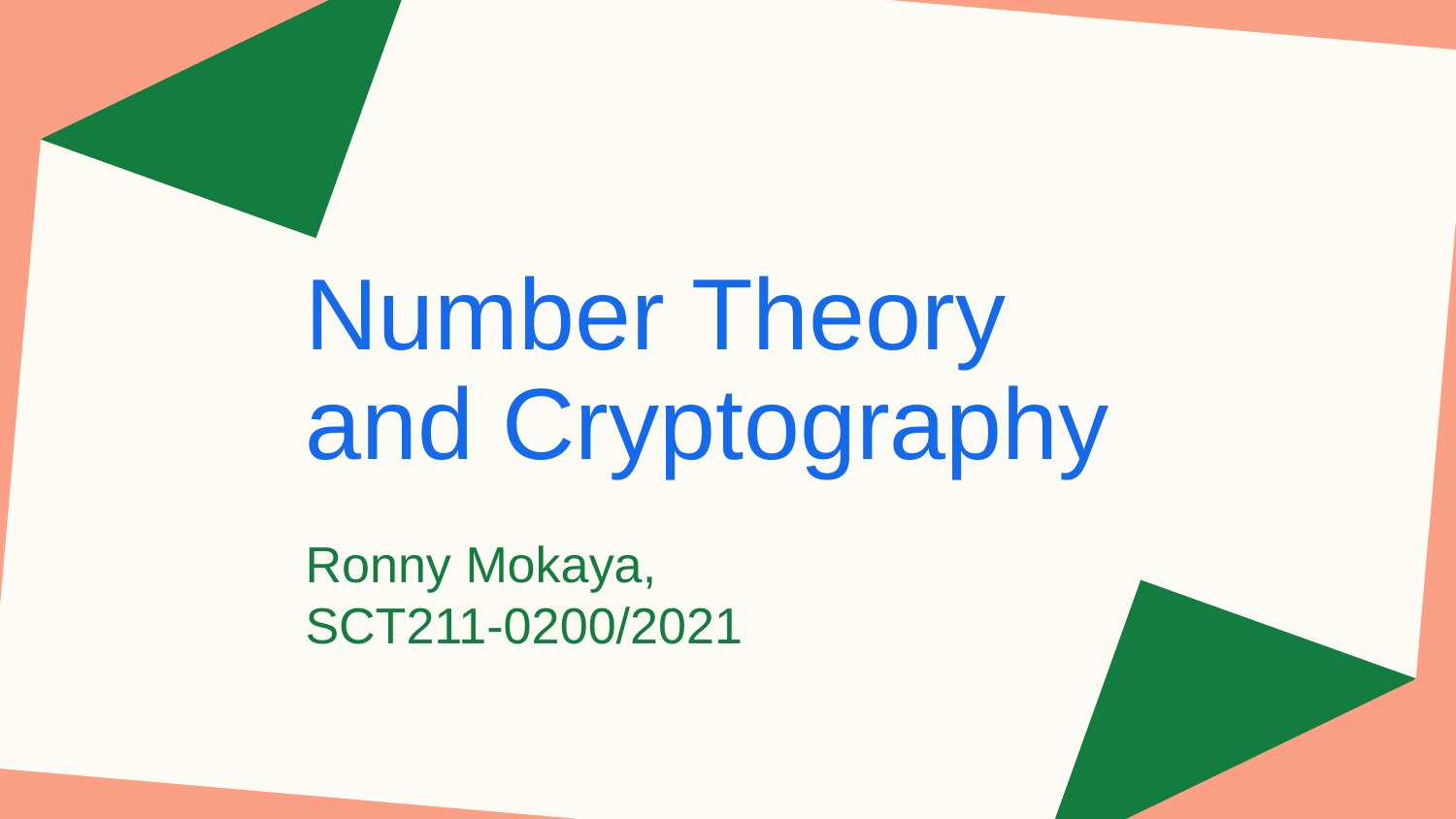

# Number Theory and Cryptography
Ronny Mokaya,
SCT211-0200/2021